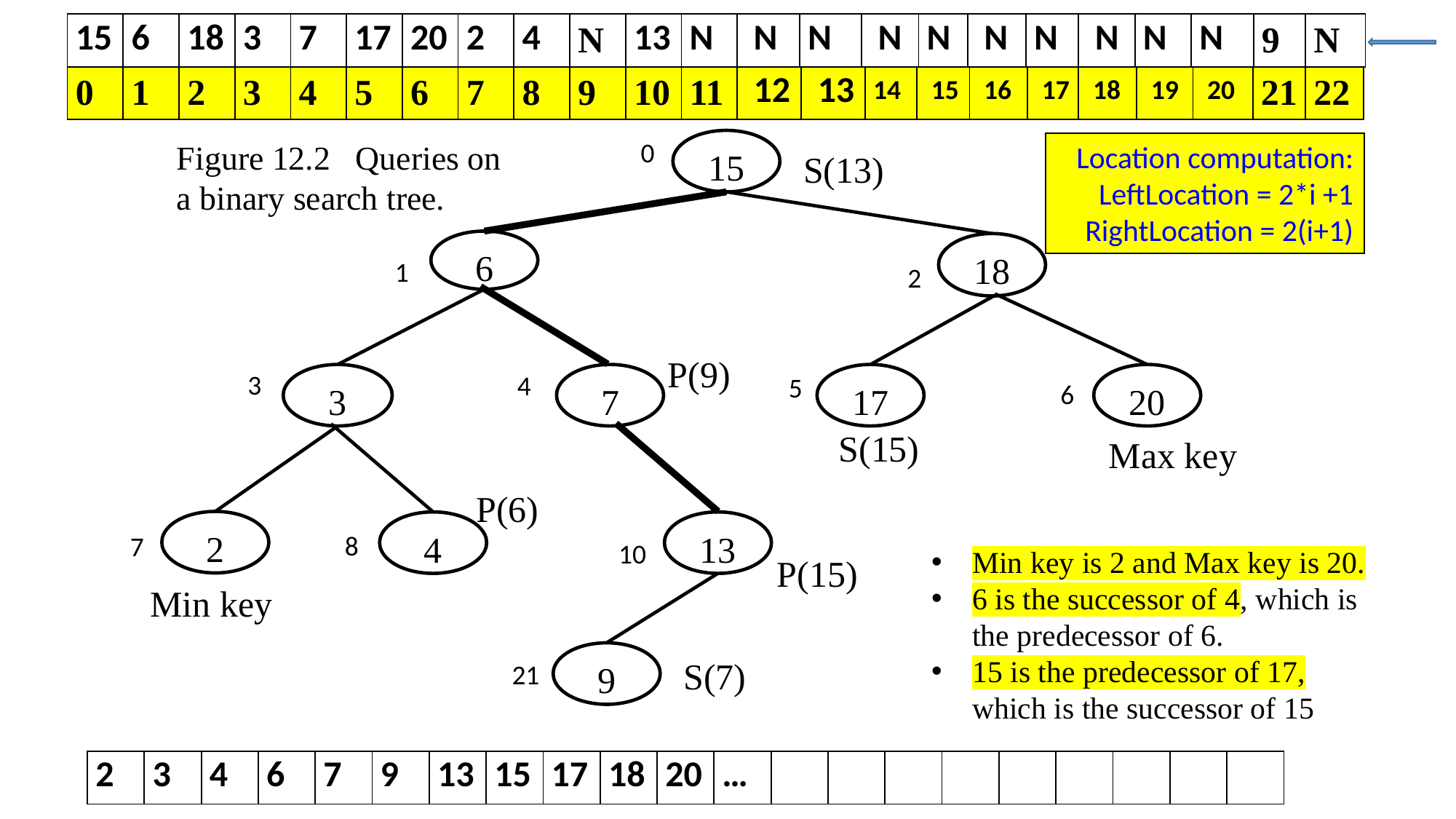

| 15 | 6 | 18 | 3 | 7 | 17 | 20 | 2 | 4 | N | 13 | N | N | N | N | N | N | N | N | N | N | 9 | N |
| --- | --- | --- | --- | --- | --- | --- | --- | --- | --- | --- | --- | --- | --- | --- | --- | --- | --- | --- | --- | --- | --- | --- |

| 0 | 1 | 2 | 3 | 4 | 5 | 6 | 7 | 8 | 9 | 10 | 11 | 12 | 13 | 14 | 15 | 16 | 17 | 18 | 19 | 20 | 21 | 22 |
| --- | --- | --- | --- | --- | --- | --- | --- | --- | --- | --- | --- | --- | --- | --- | --- | --- | --- | --- | --- | --- | --- | --- |
0
15
Figure 12.2   Queries on
a binary search tree.
Location computation:
LeftLocation = 2*i +1
RightLocation = 2(i+1)
S(13)
6
18
1
2
P(9)
3
4
3
7
17
20
5
6
S(15)
Max key
P(6)
2
4
13
8
7
10
Min key is 2 and Max key is 20.
6 is the successor of 4, which is the predecessor of 6.
15 is the predecessor of 17, which is the successor of 15
P(15)
Min key
9
S(7)
21
| 2 | 3 | 4 | 6 | 7 | 9 | 13 | 15 | 17 | 18 | 20 | … |  |  |  |  |  |  |  |  |  |
| --- | --- | --- | --- | --- | --- | --- | --- | --- | --- | --- | --- | --- | --- | --- | --- | --- | --- | --- | --- | --- |